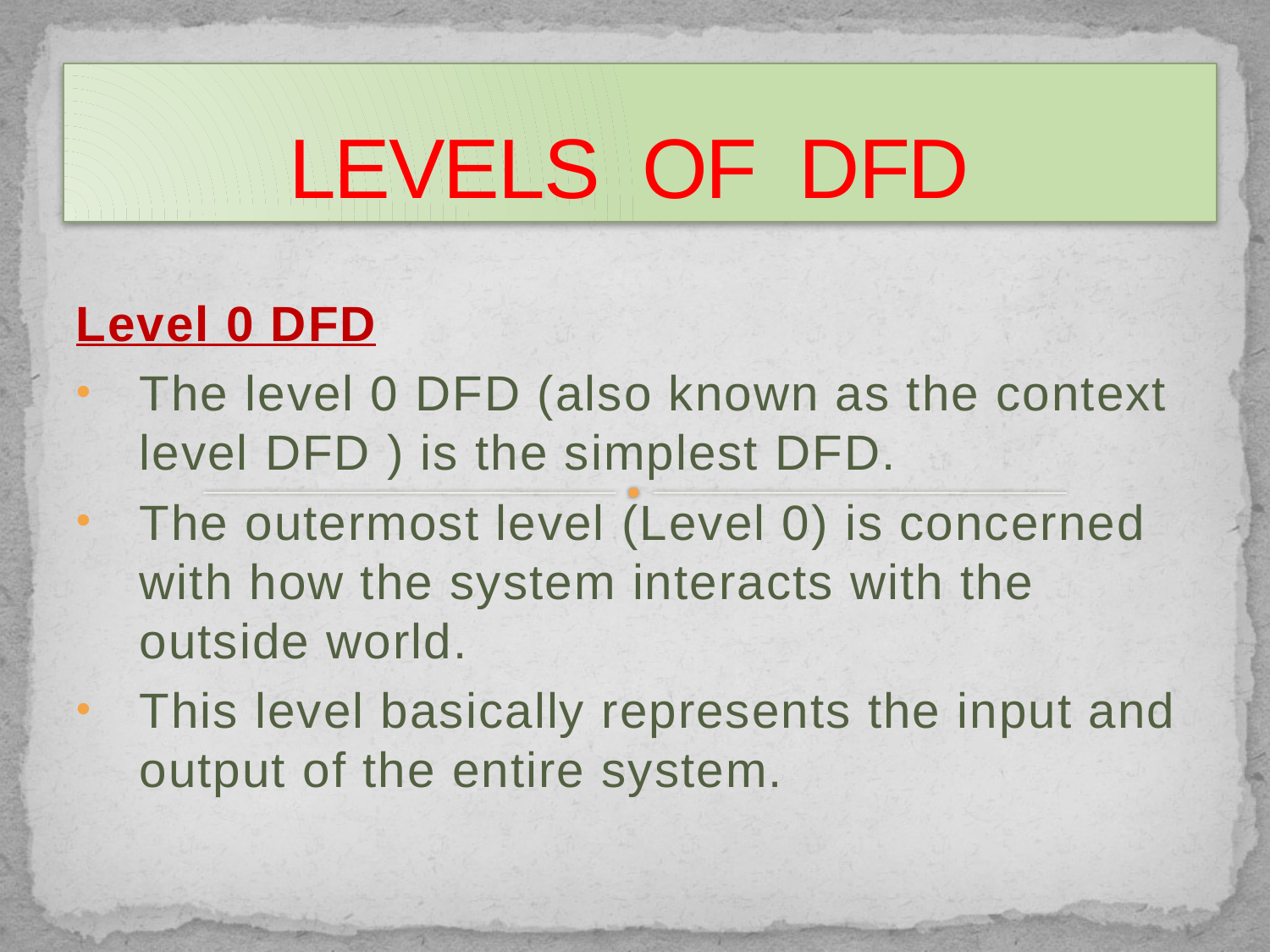

# LEVELS  OF  DFD
Level 0 DFD
The level 0 DFD (also known as the context level DFD ) is the simplest DFD.
The outermost level (Level 0) is concerned with how the system interacts with the outside world.
This level basically represents the input and output of the entire system.